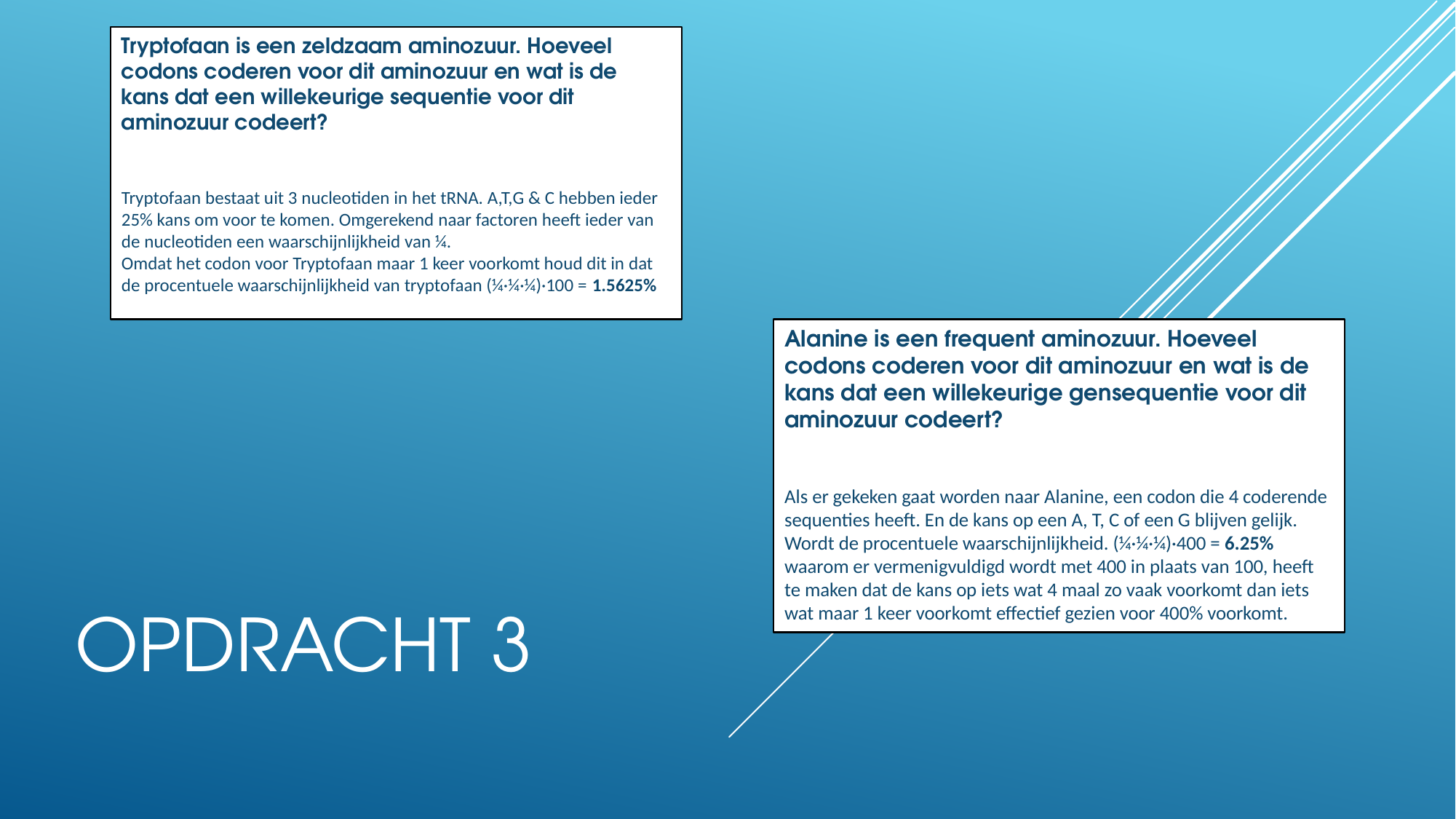

Tryptofaan is een zeldzaam aminozuur. Hoeveel codons coderen voor dit aminozuur en wat is de kans dat een willekeurige sequentie voor dit aminozuur codeert?

Tryptofaan bestaat uit 3 nucleotiden in het tRNA. A,T,G & C hebben ieder 25% kans om voor te komen. Omgerekend naar factoren heeft ieder van de nucleotiden een waarschijnlijkheid van ¼.
Omdat het codon voor Tryptofaan maar 1 keer voorkomt houd dit in dat de procentuele waarschijnlijkheid van tryptofaan (¼·¼·¼)·100 = 1.5625%

Alanine is een frequent aminozuur. Hoeveel codons coderen voor dit aminozuur en wat is de kans dat een willekeurige gensequentie voor dit aminozuur codeert?

Als er gekeken gaat worden naar Alanine, een codon die 4 coderende sequenties heeft. En de kans op een A, T, C of een G blijven gelijk. Wordt de procentuele waarschijnlijkheid. (¼·¼·¼)·400 = 6.25%
waarom er vermenigvuldigd wordt met 400 in plaats van 100, heeft te maken dat de kans op iets wat 4 maal zo vaak voorkomt dan iets wat maar 1 keer voorkomt effectief gezien voor 400% voorkomt.

# Opdracht 3